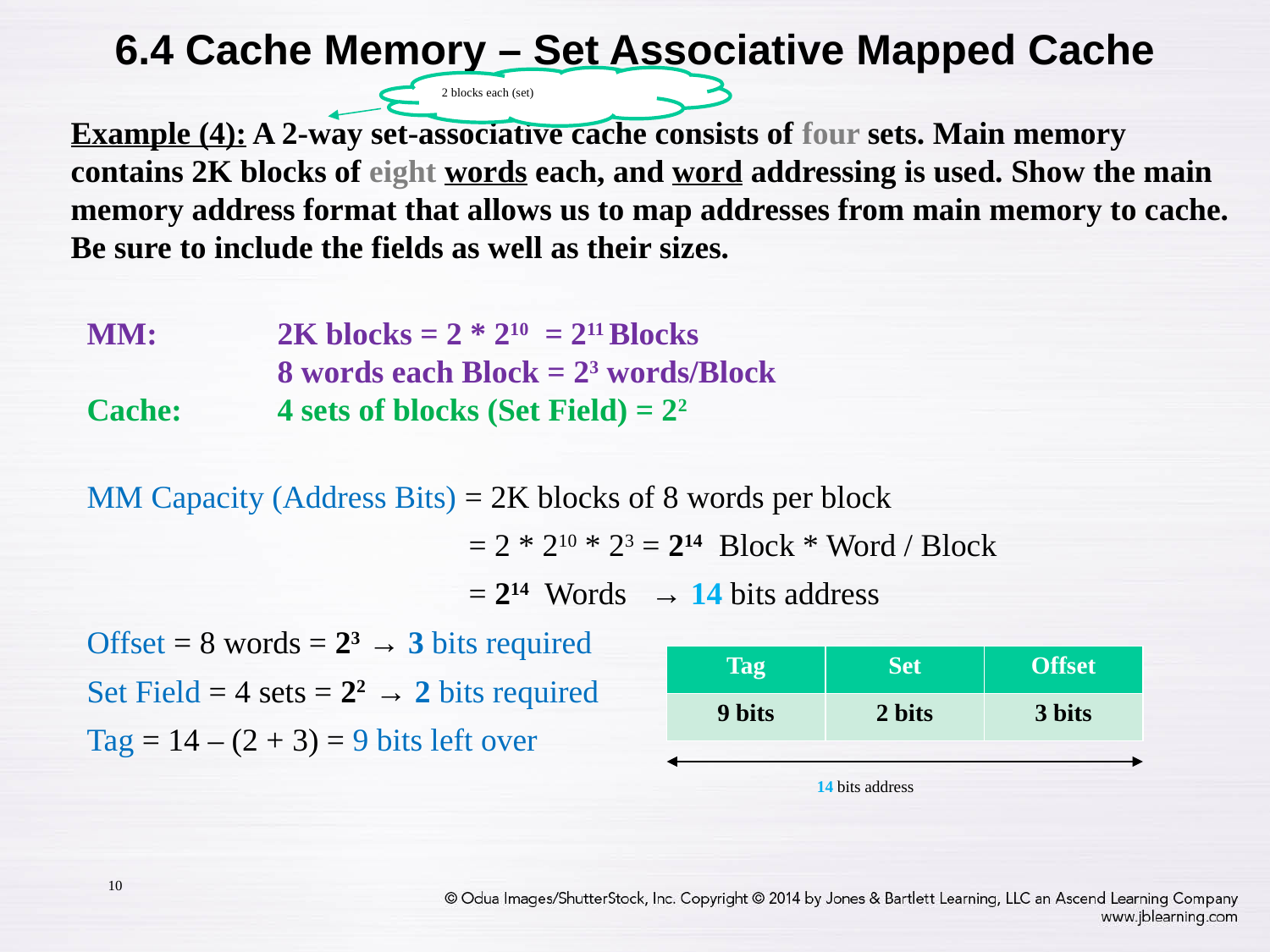

# 6.4 Cache Memory – Set Associative Mapped Cache
2 blocks each (set)
	Example (4): A 2-way set-associative cache consists of four sets. Main memory contains 2K blocks of eight words each, and word addressing is used. Show the main memory address format that allows us to map addresses from main memory to cache. Be sure to include the fields as well as their sizes.

MM:	2K blocks = 2 * 210  = 211 Blocks
		8 words each Block = 23 words/Block
Cache:	4 sets of blocks (Set Field) = 22

MM Capacity (Address Bits) = 2K blocks of 8 words per block
			        = 2 * 210 * 23 = 214  Block * Word / Block
			        = 214  Words   → 14 bits address
Offset = 8 words = 23 → 3 bits required
Set Field = 4 sets = 22  → 2 bits required
Tag = 14 – (2 + 3) = 9 bits left over

| Tag | Set | Offset |
| --- | --- | --- |
| 9 bits | 2 bits | 3 bits |
14 bits address
10